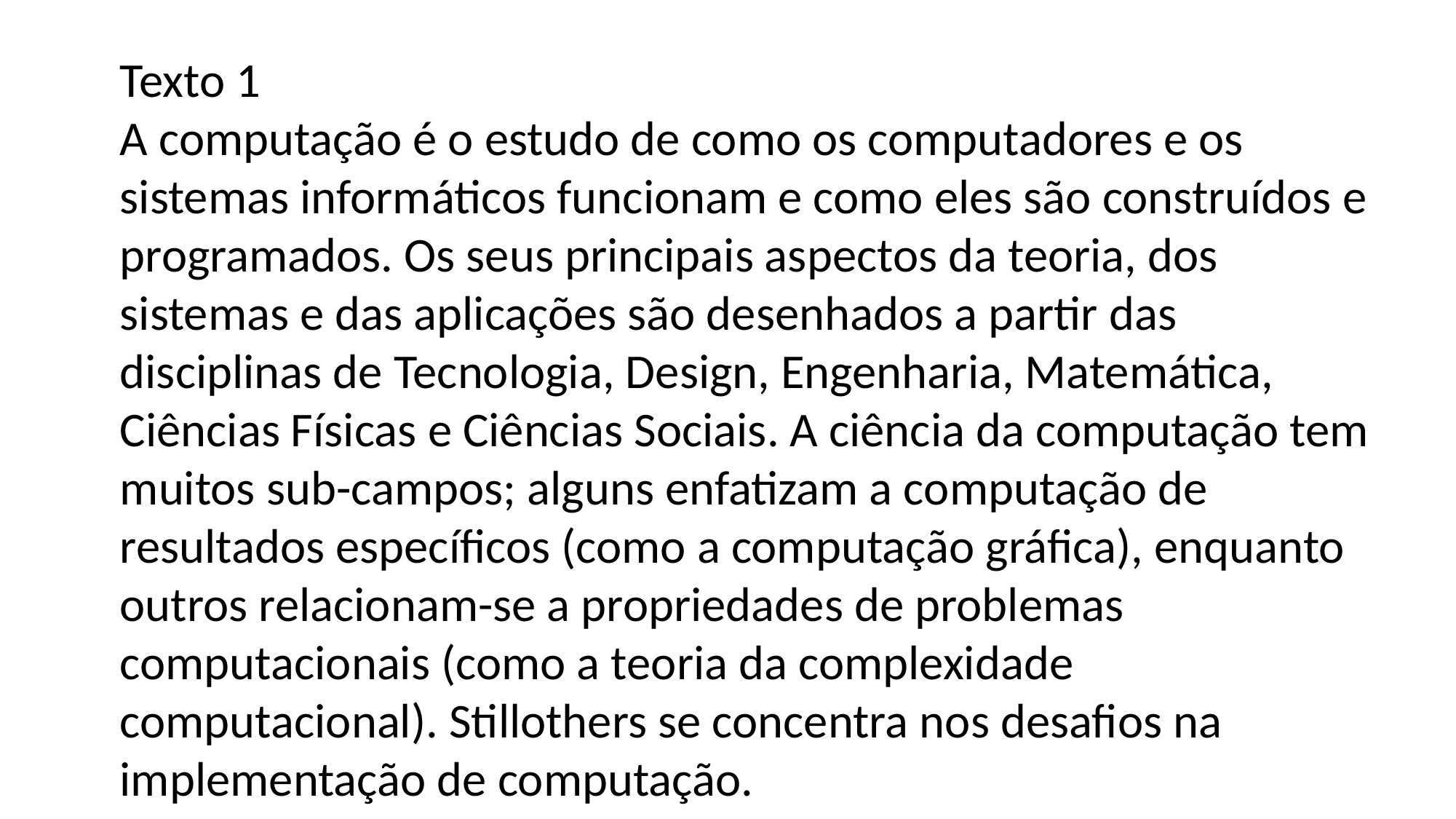

Texto 1
A computação é o estudo de como os computadores e os sistemas informáticos funcionam e como eles são construídos e programados. Os seus principais aspectos da teoria, dos sistemas e das aplicações são desenhados a partir das disciplinas de Tecnologia, Design, Engenharia, Matemática, Ciências Físicas e Ciências Sociais. A ciência da computação tem muitos sub-campos; alguns enfatizam a computação de resultados específicos (como a computação gráfica), enquanto outros relacionam-se a propriedades de problemas computacionais (como a teoria da complexidade computacional). Stillothers se concentra nos desafios na implementação de computação.